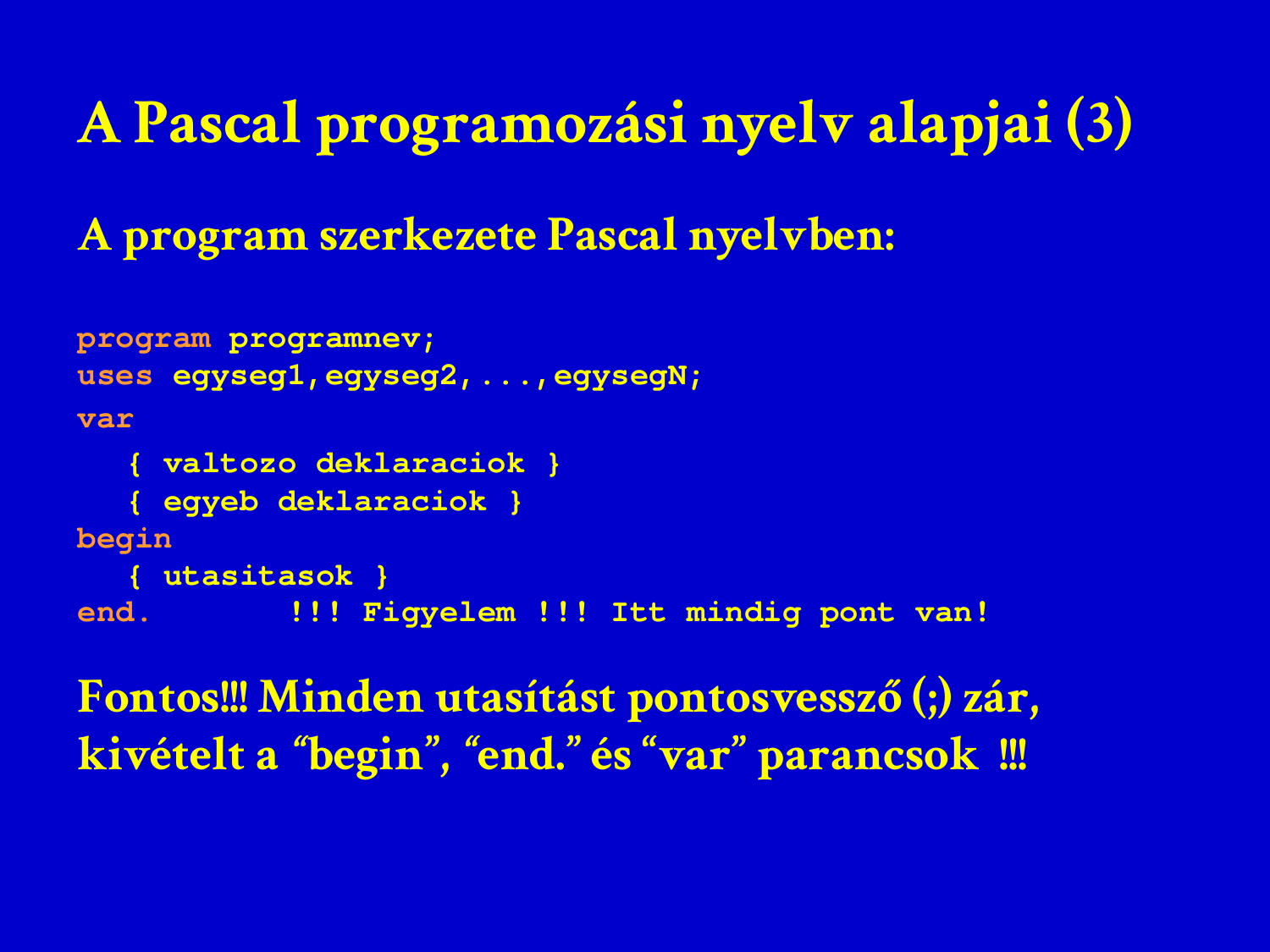

# A Pascal programozási nyelv alapjai (3)
A program szerkezete Pascal nyelvben:

program programnev;
uses egyseg1,egyseg2,...,egysegN;
var
	{ valtozo deklaraciok }
	{ egyeb deklaraciok }
begin
	{ utasitasok }
end.       !!! Figyelem !!! Itt mindig pont van!

Fontos!!! Minden utasítást pontosvessző (;) zár,
kivételt a “begin”, “end.” és “var” parancsok  !!!